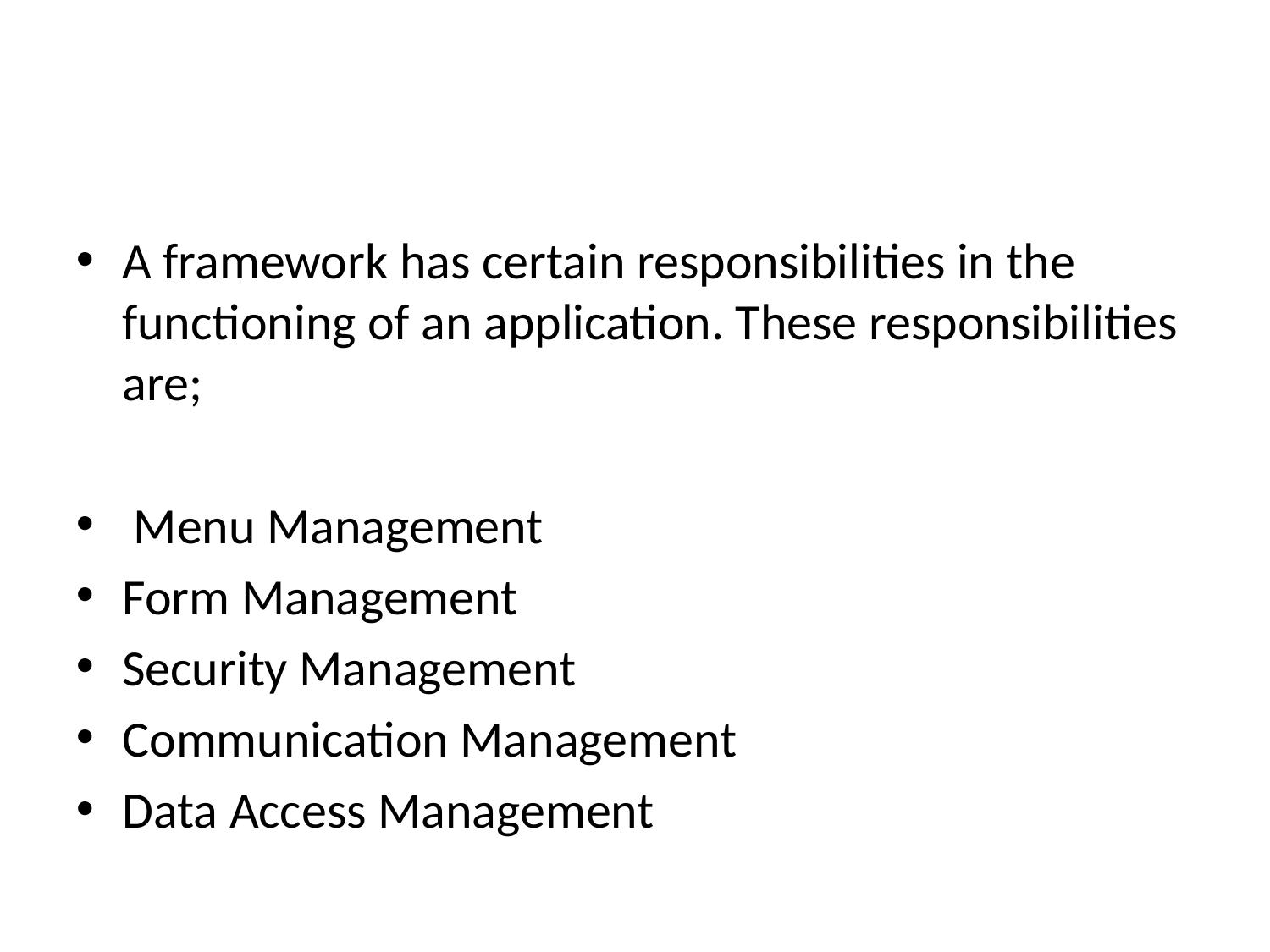

A framework has certain responsibilities in the functioning of an application. These responsibilities are;

 Menu Management
Form Management
Security Management
Communication Management
Data Access Management